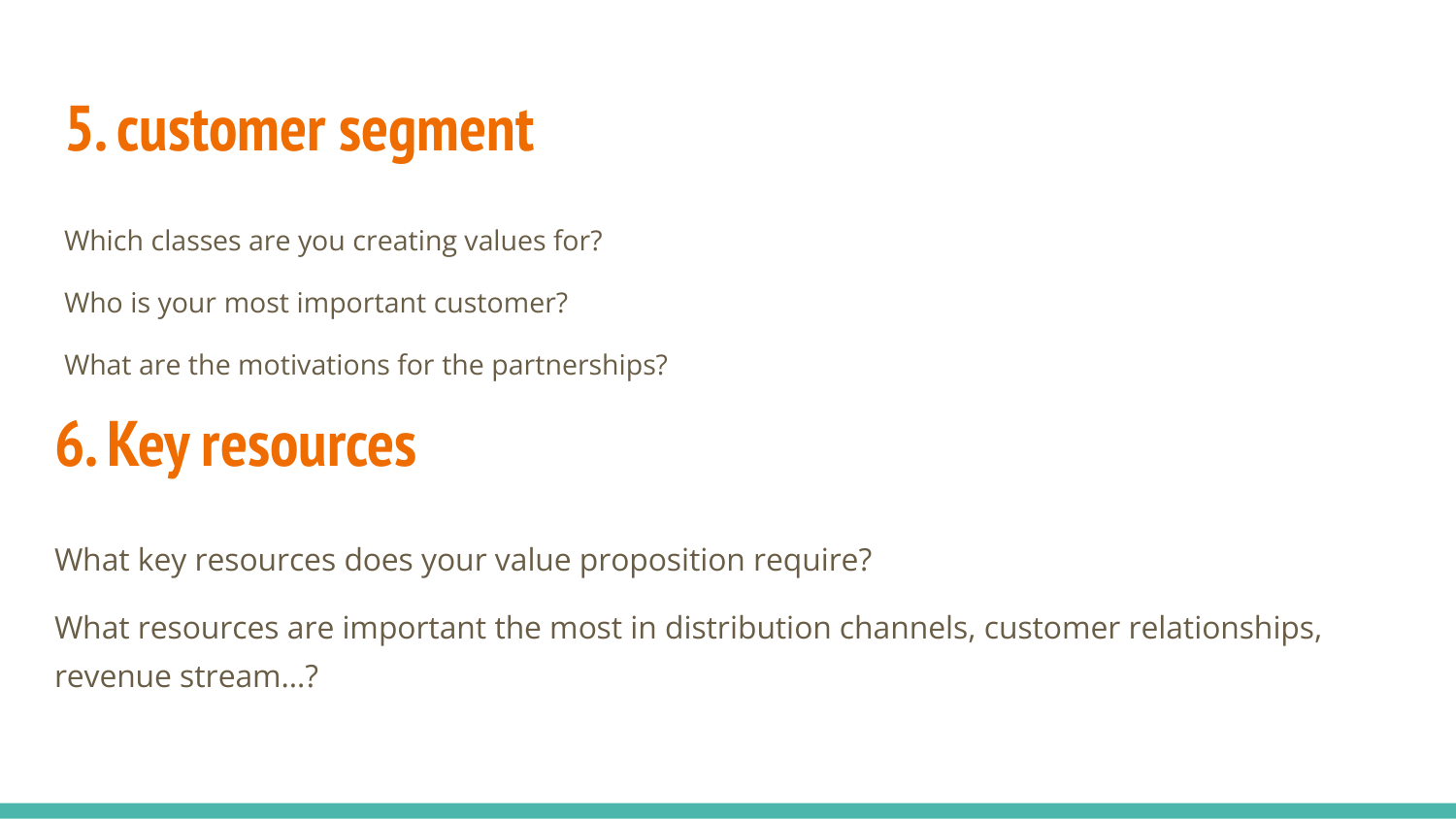

# 5. customer segment
Which classes are you creating values for?
Who is your most important customer?
What are the motivations for the partnerships?
6. Key resources
What key resources does your value proposition require?
What resources are important the most in distribution channels, customer relationships, revenue stream…?